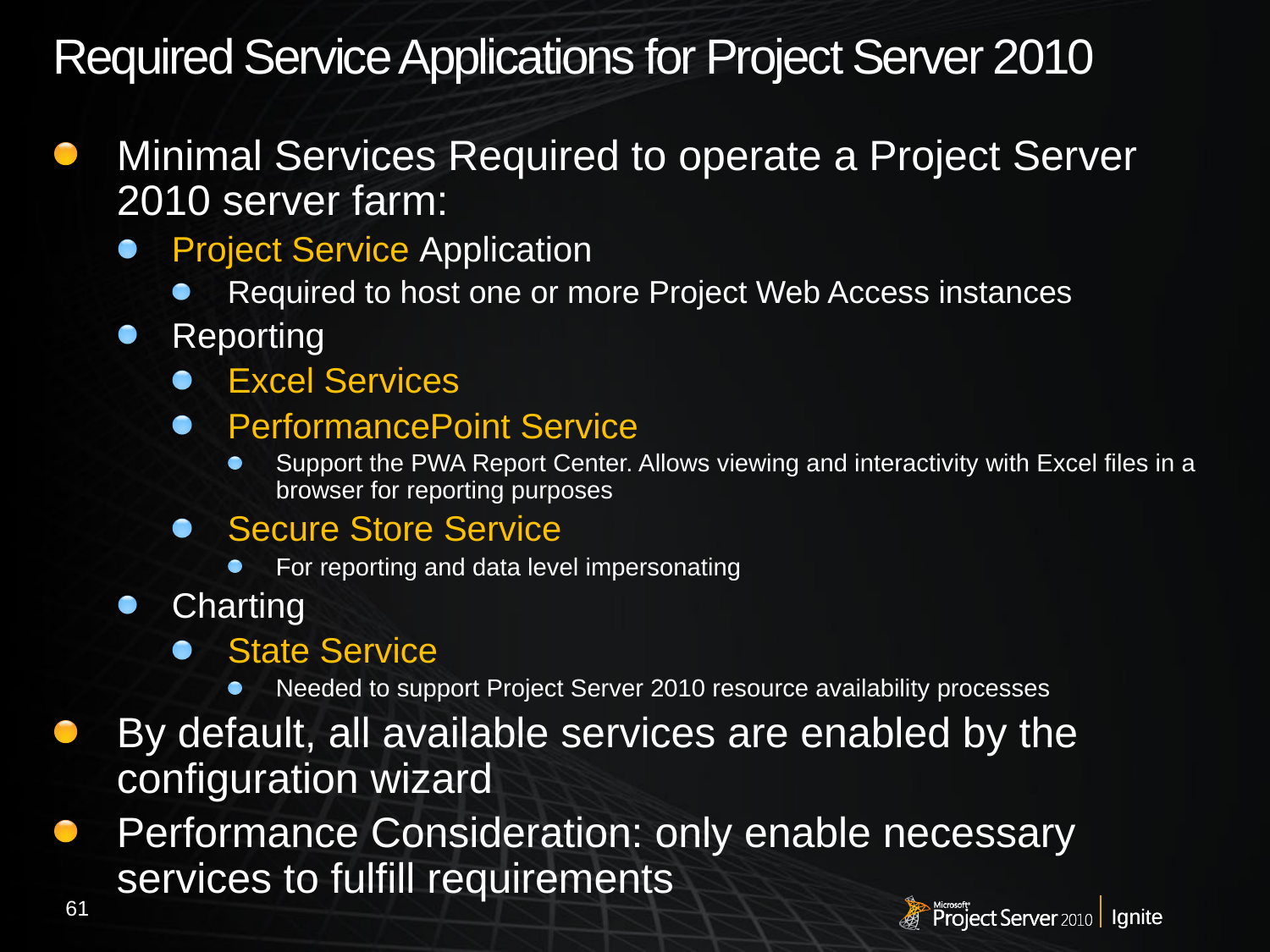

# Required Service Applications for Project Server 2010
Minimal Services Required to operate a Project Server 2010 server farm:
Project Service Application
Required to host one or more Project Web Access instances
Reporting
Excel Services
PerformancePoint Service
Support the PWA Report Center. Allows viewing and interactivity with Excel files in a browser for reporting purposes
Secure Store Service
For reporting and data level impersonating
Charting
State Service
Needed to support Project Server 2010 resource availability processes
By default, all available services are enabled by the configuration wizard
Performance Consideration: only enable necessary services to fulfill requirements
61